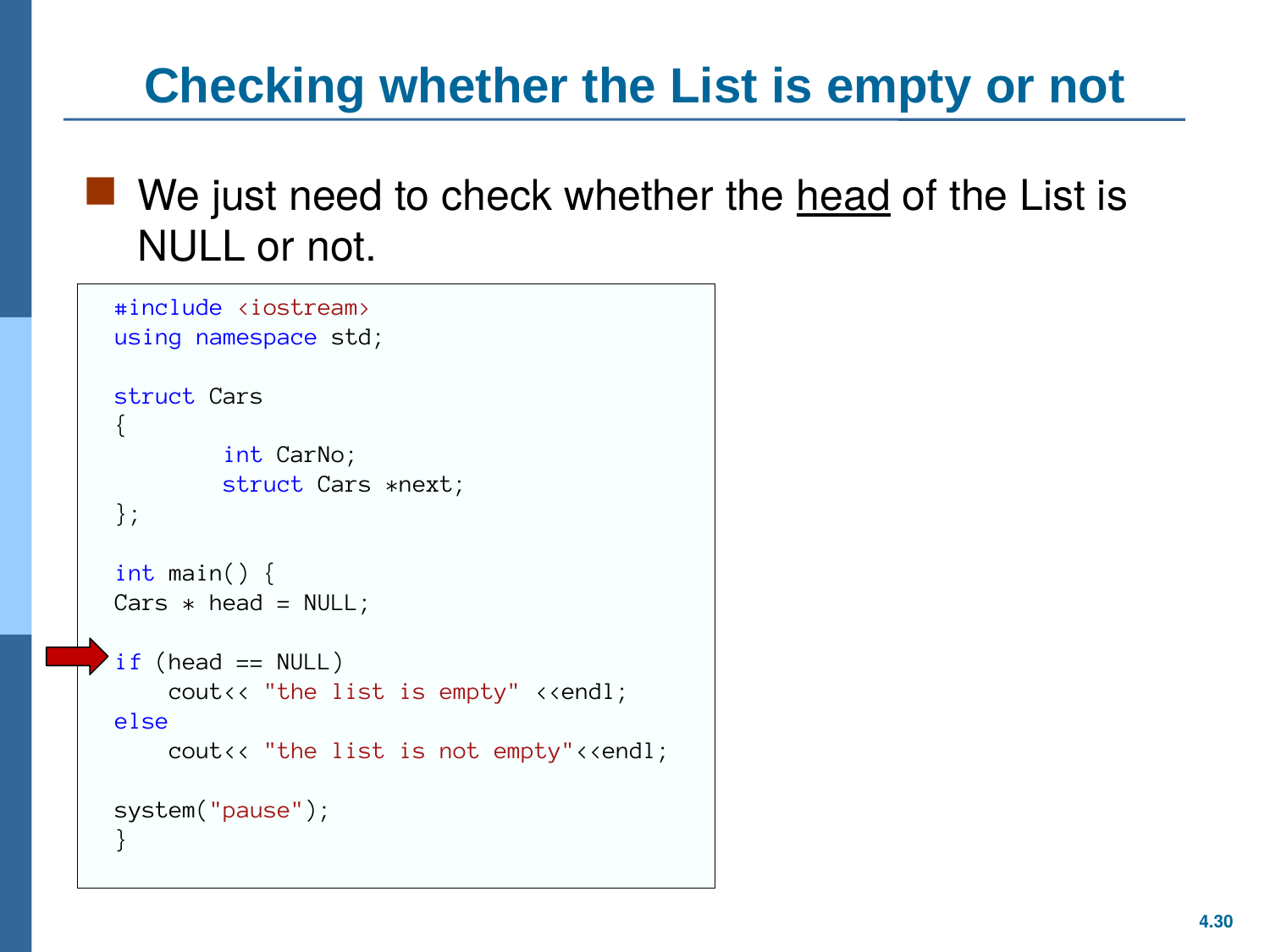

# Checking whether the List is empty or not
We just need to check whether the head of the List is NULL or not.
#include <iostream>
using namespace std;

struct Cars
{
        int CarNo;
        struct Cars *next;
};

int main() {
Cars * head = NULL;

if (head == NULL)
    cout<< "the list is empty" <<endl;
else
    cout<< "the list is not empty"<<endl;

system("pause");
}